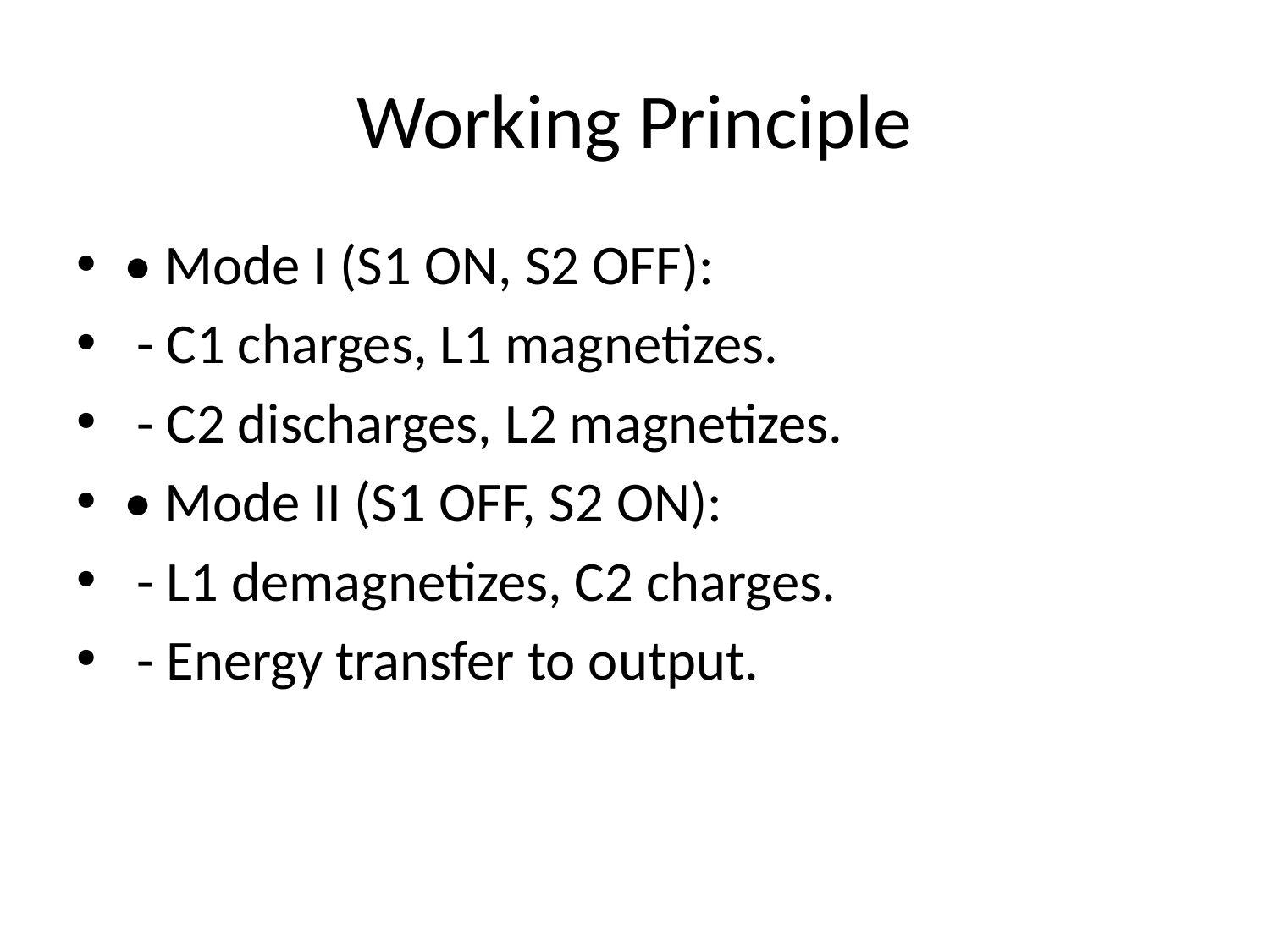

# Working Principle
• Mode I (S1 ON, S2 OFF):
 - C1 charges, L1 magnetizes.
 - C2 discharges, L2 magnetizes.
• Mode II (S1 OFF, S2 ON):
 - L1 demagnetizes, C2 charges.
 - Energy transfer to output.